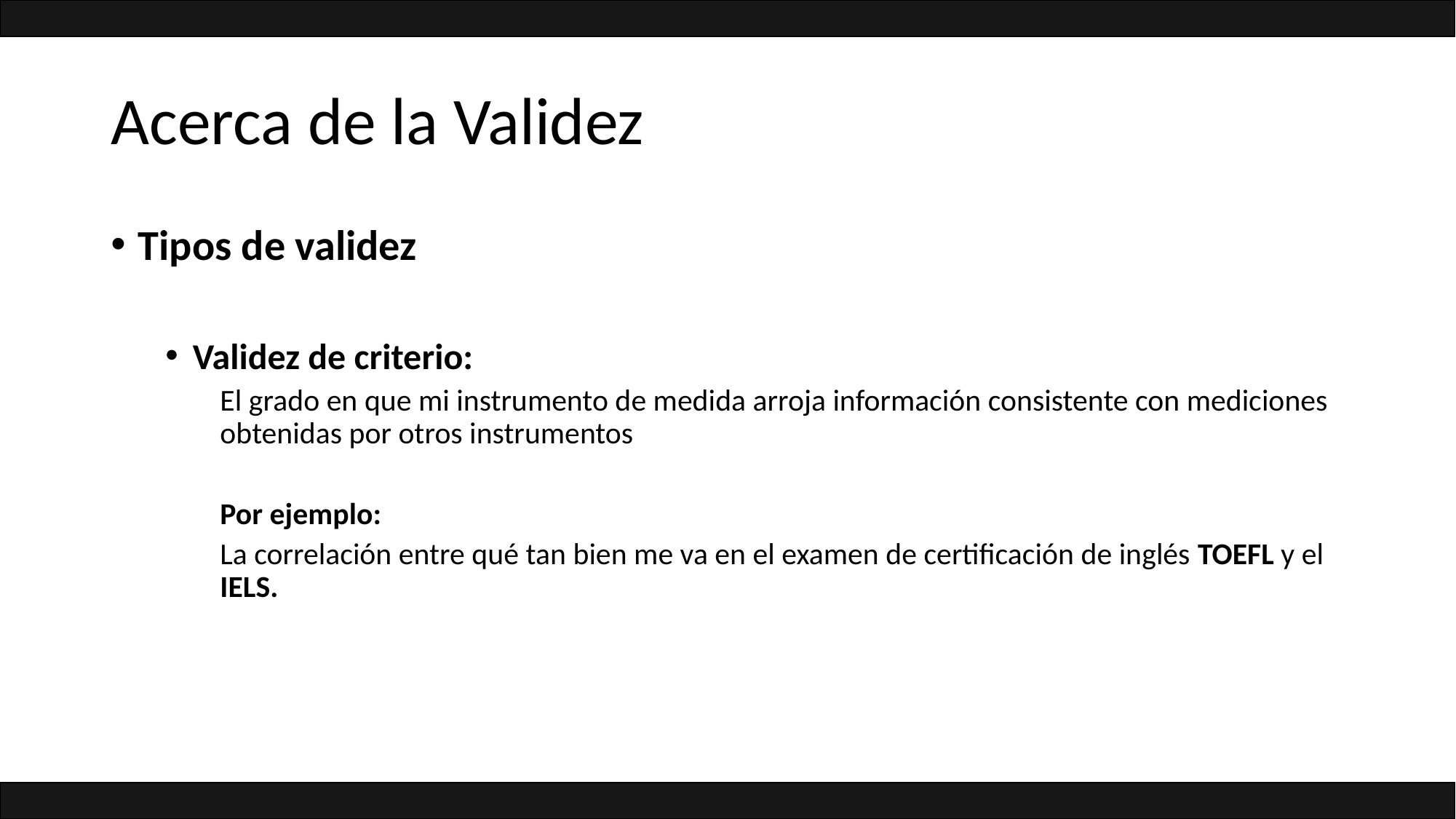

# Acerca de la Validez
Tipos de validez

Validez de criterio:
El grado en que mi instrumento de medida arroja información consistente con mediciones obtenidas por otros instrumentos

Por ejemplo:
La correlación entre qué tan bien me va en el examen de certificación de inglés TOEFL y el IELS.